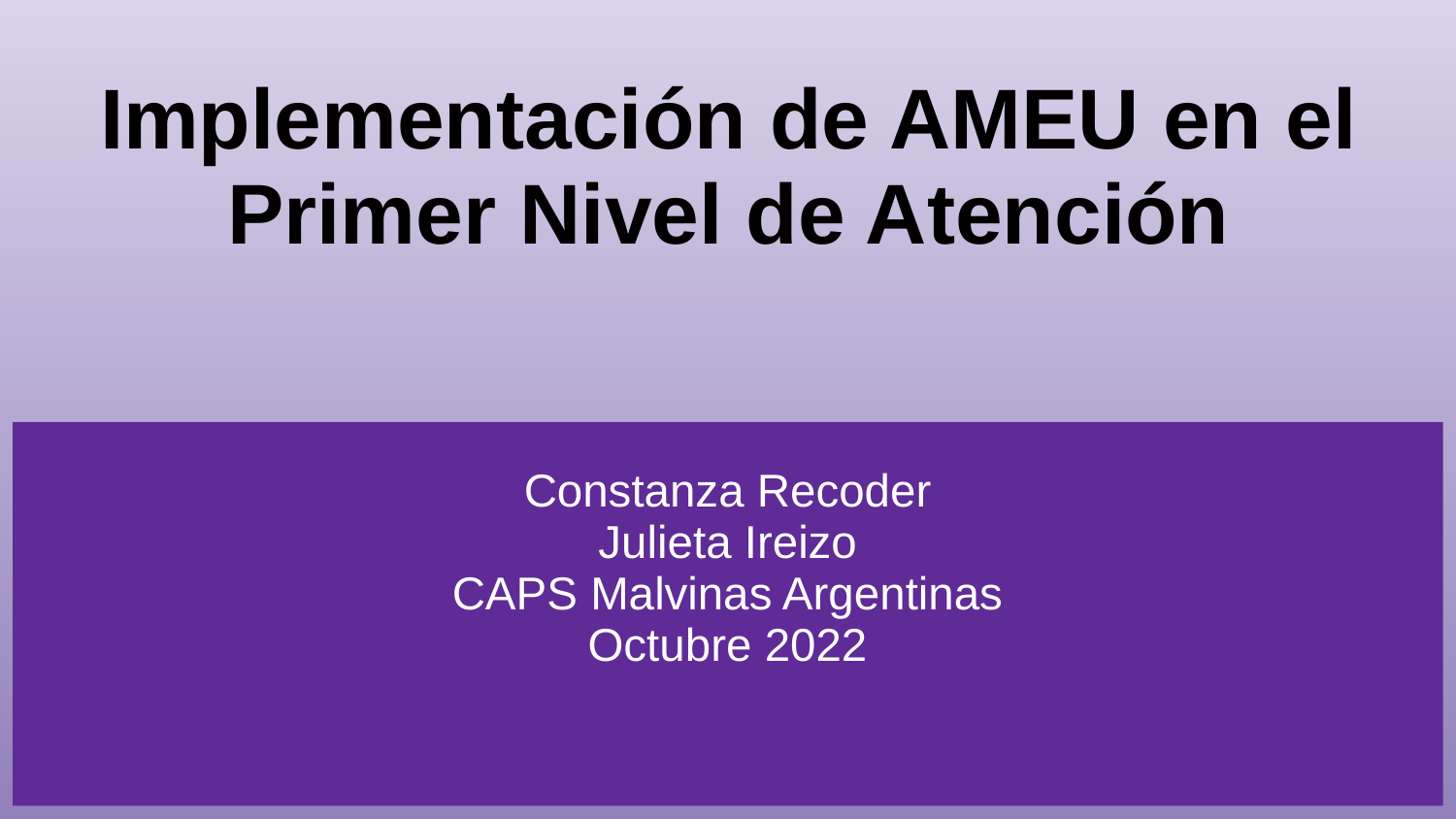

# Implementación de AMEU en el Primer Nivel de Atención
Constanza Recoder
Julieta Ireizo
CAPS Malvinas Argentinas
Octubre 2022